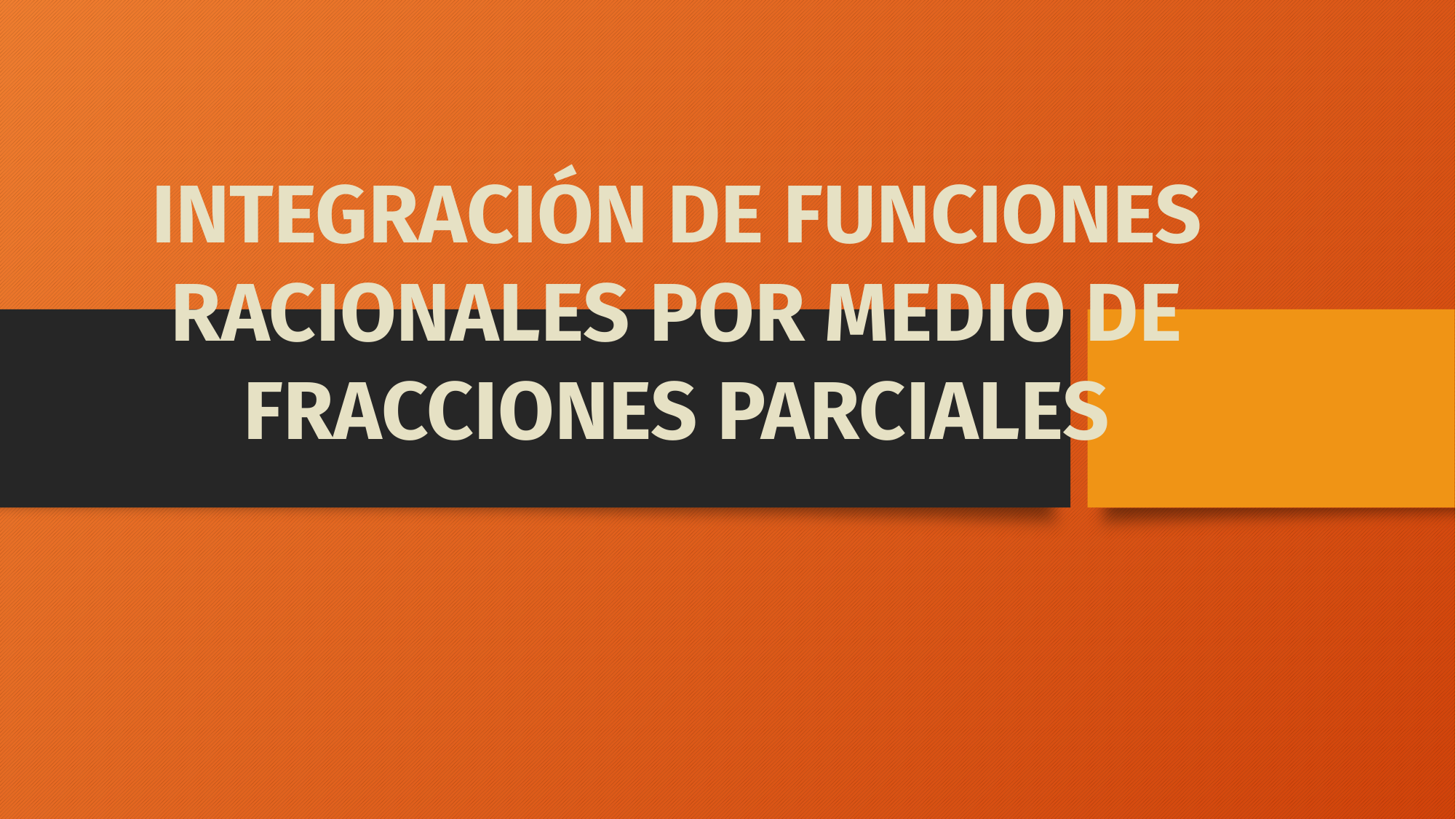

INTEGRACIÓN DE FUNCIONES
RACIONALES POR MEDIO DE
FRACCIONES PARCIALES